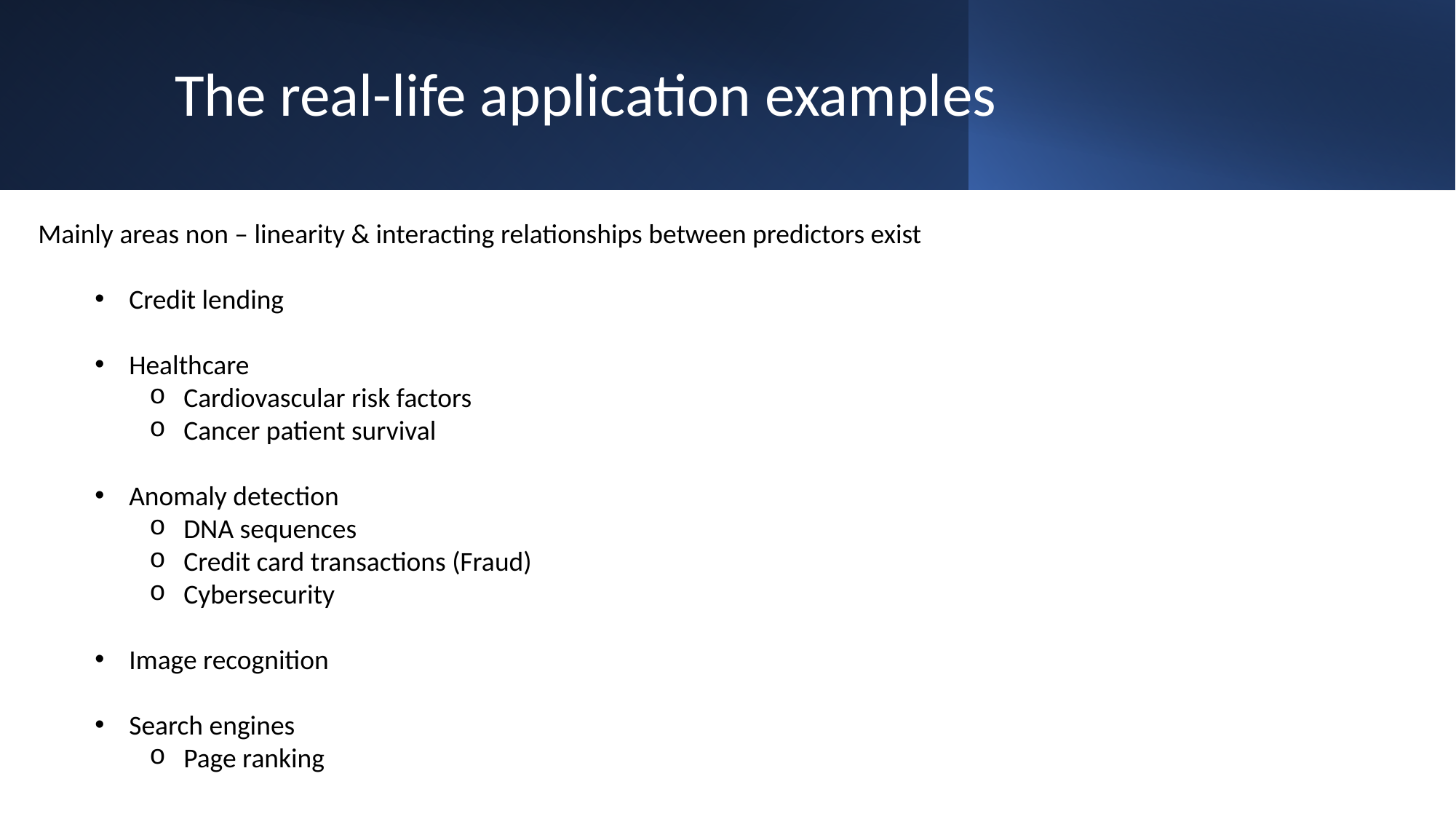

# The real-life application examples
Mainly areas non – linearity & interacting relationships between predictors exist
Credit lending

Healthcare
Cardiovascular risk factors
Cancer patient survival

Anomaly detection
DNA sequences
Credit card transactions (Fraud)
Cybersecurity

Image recognition

Search engines
Page ranking